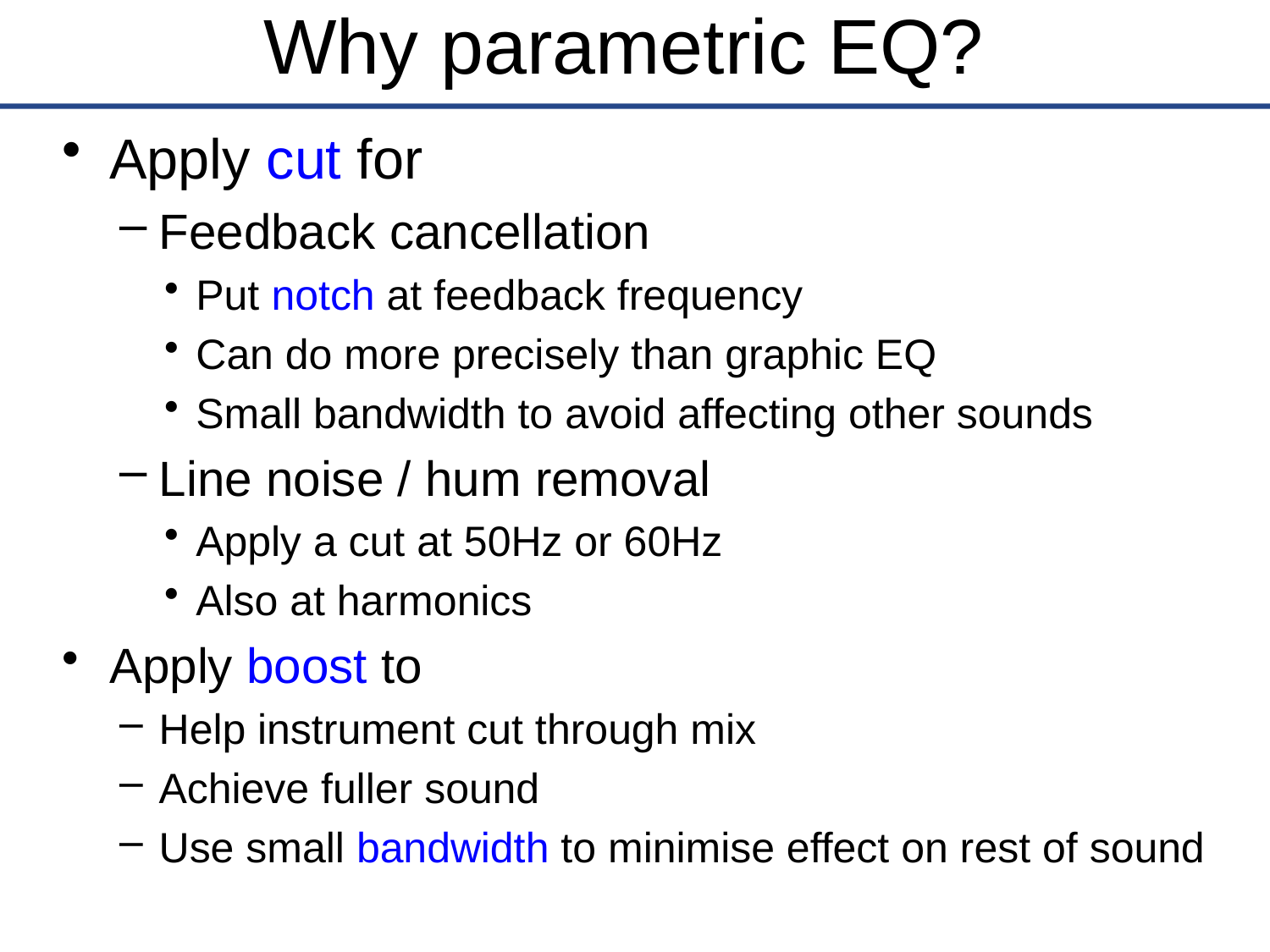

# Why parametric EQ?
Apply cut for
Feedback cancellation
Put notch at feedback frequency
Can do more precisely than graphic EQ
Small bandwidth to avoid affecting other sounds
Line noise / hum removal
Apply a cut at 50Hz or 60Hz
Also at harmonics
Apply boost to
Help instrument cut through mix
Achieve fuller sound
Use small bandwidth to minimise effect on rest of sound